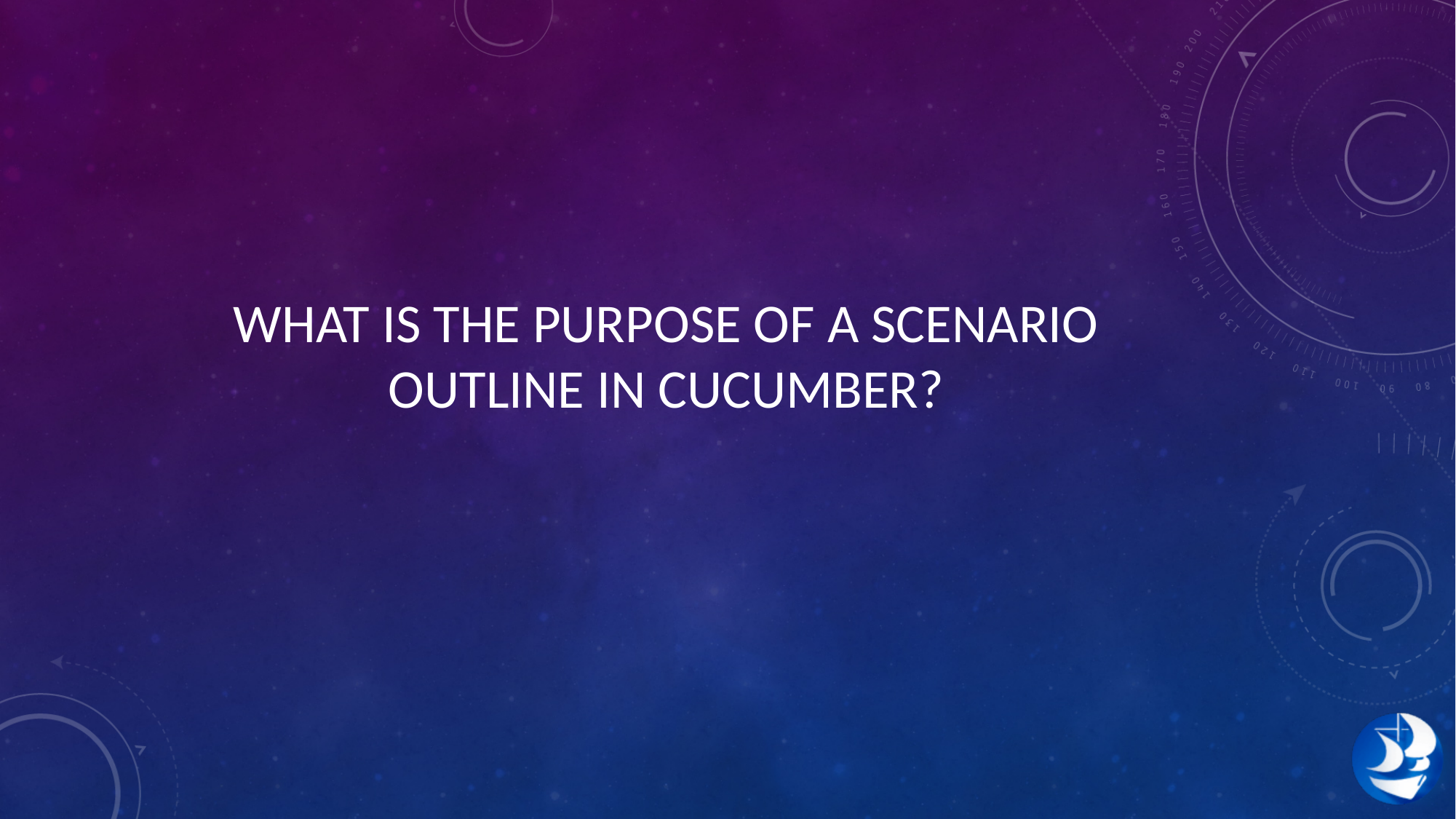

# What is the purpose of a scenario outline in cucumber?